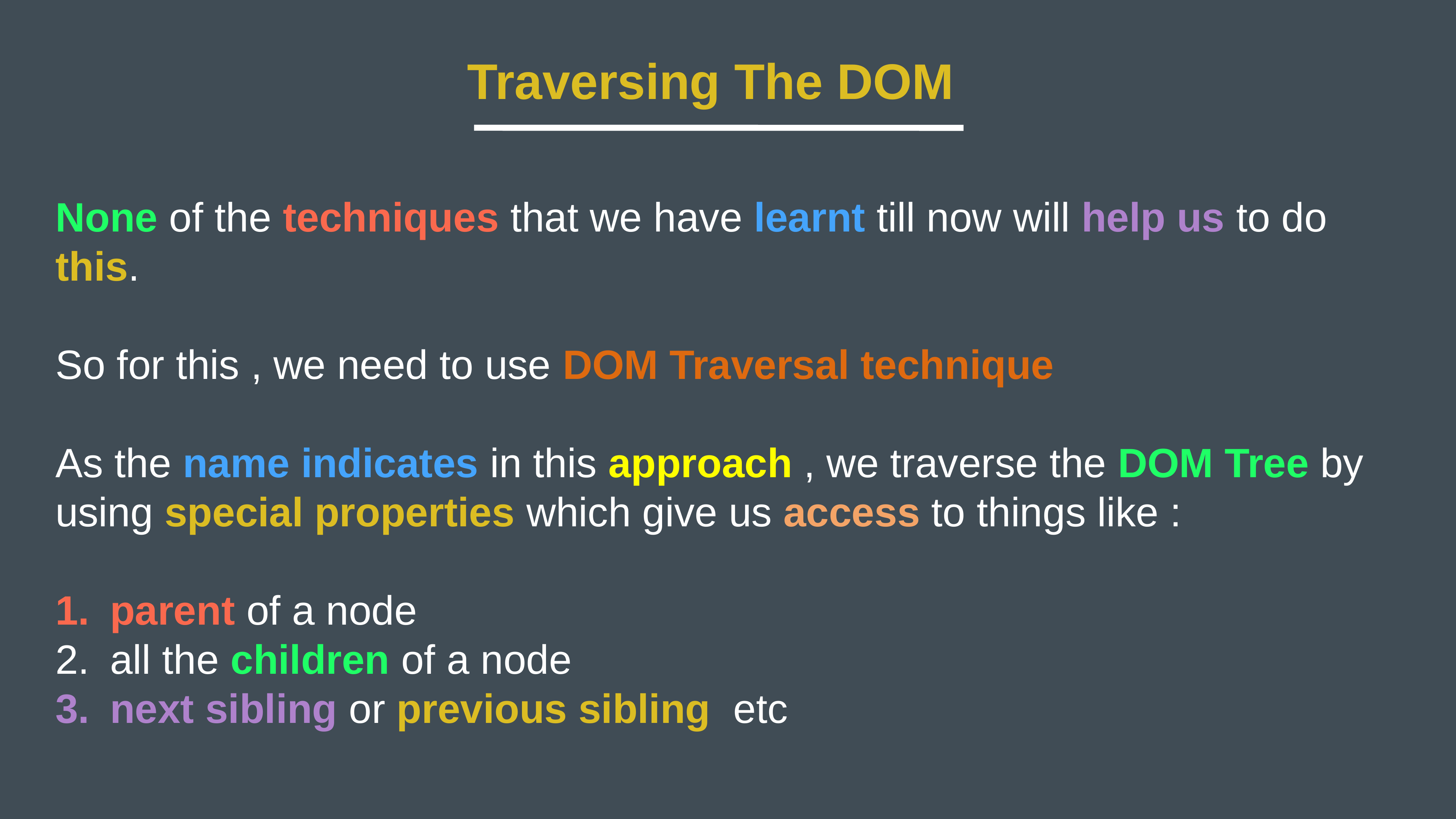

Traversing The DOM
None of the techniques that we have learnt till now will help us to do this.

So for this , we need to use DOM Traversal technique

As the name indicates in this approach , we traverse the DOM Tree by using special properties which give us access to things like :

parent of a node
all the children of a node
next sibling or previous sibling  etc